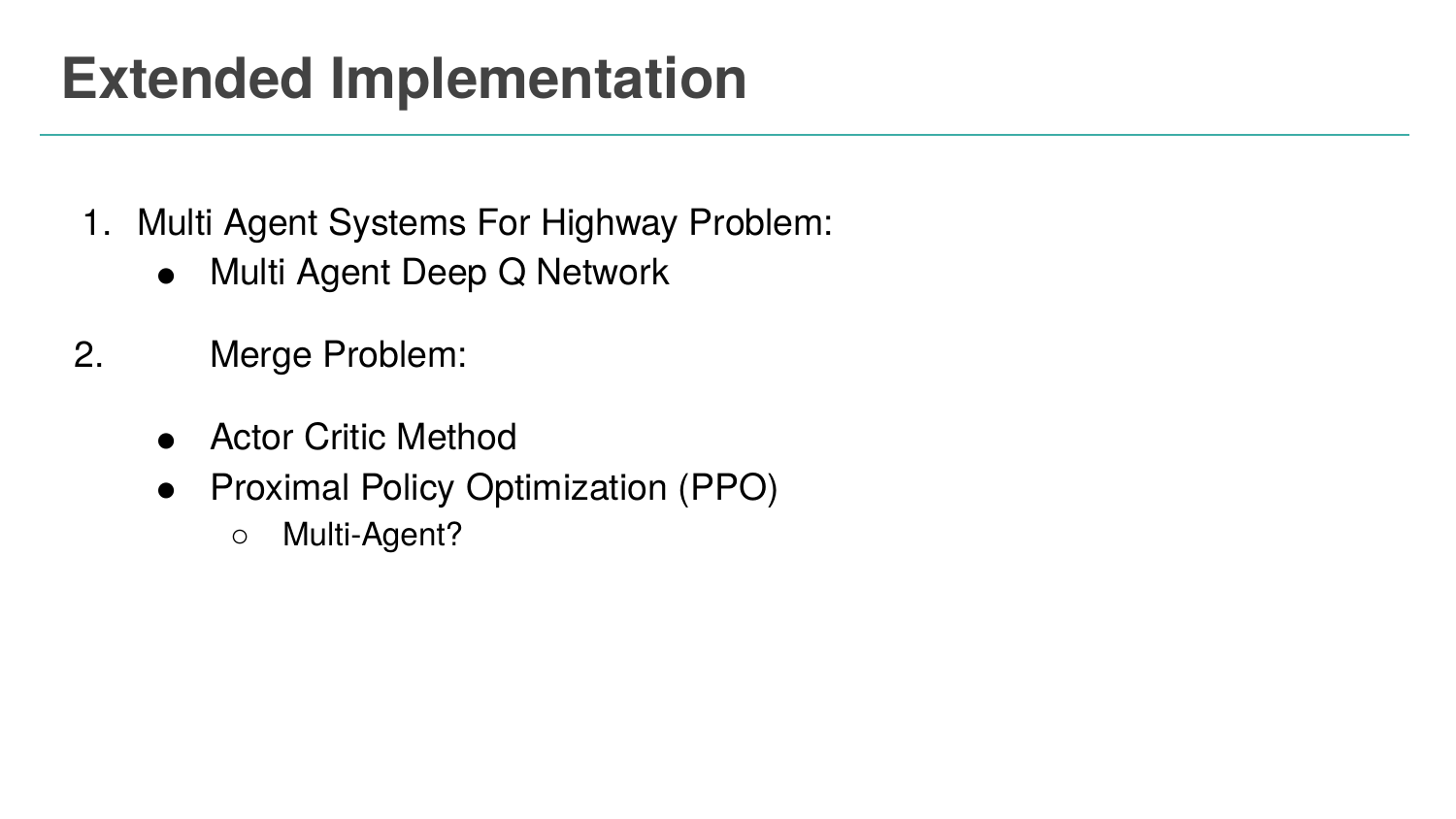

# Extended Implementation
Multi Agent Systems For Highway Problem:
Multi Agent Deep Q Network
 2.	Merge Problem:
Actor Critic Method
Proximal Policy Optimization (PPO)
Multi-Agent?